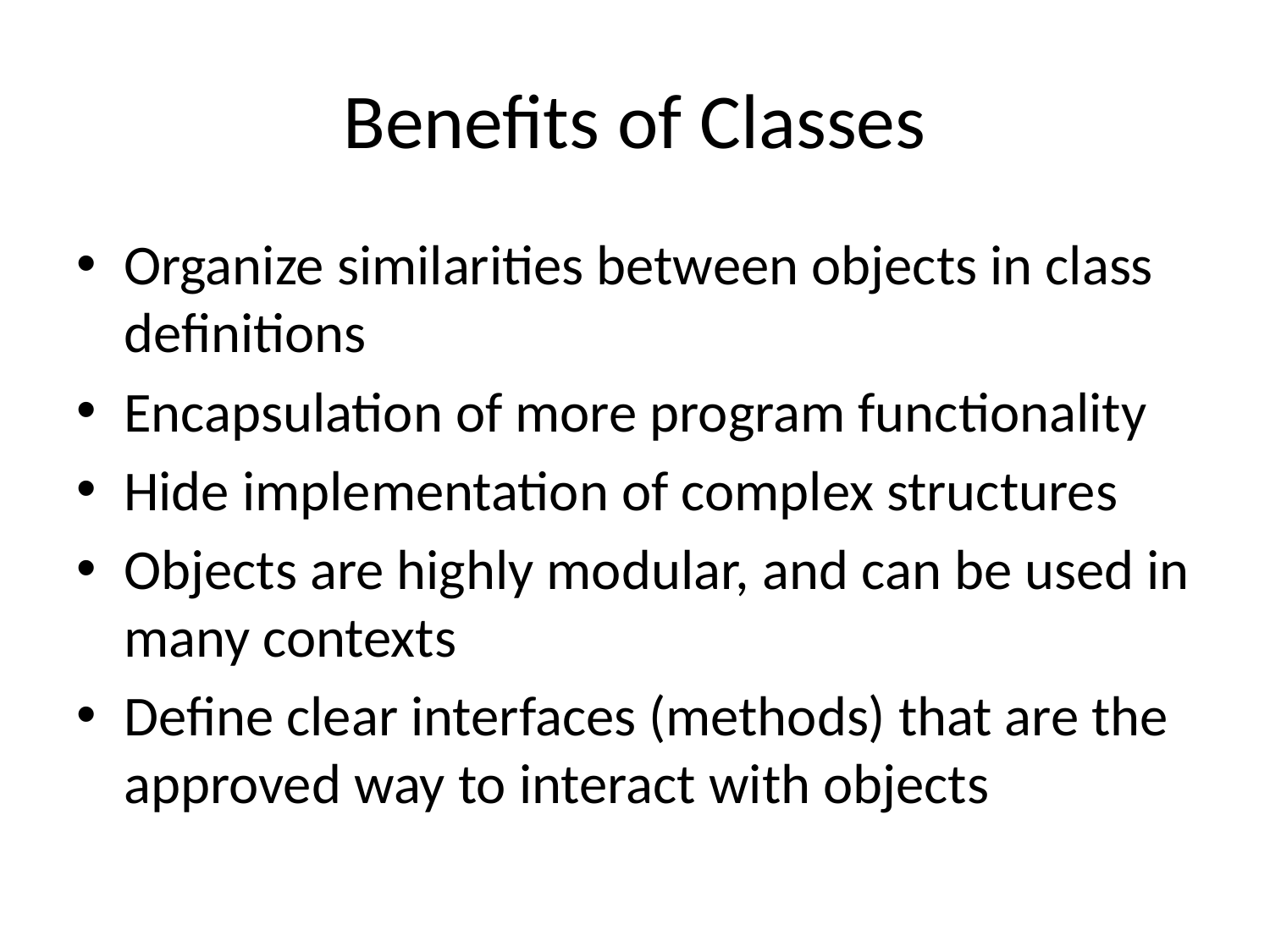

# Benefits of Classes
Organize similarities between objects in class definitions
Encapsulation of more program functionality
Hide implementation of complex structures
Objects are highly modular, and can be used in many contexts
Define clear interfaces (methods) that are the approved way to interact with objects